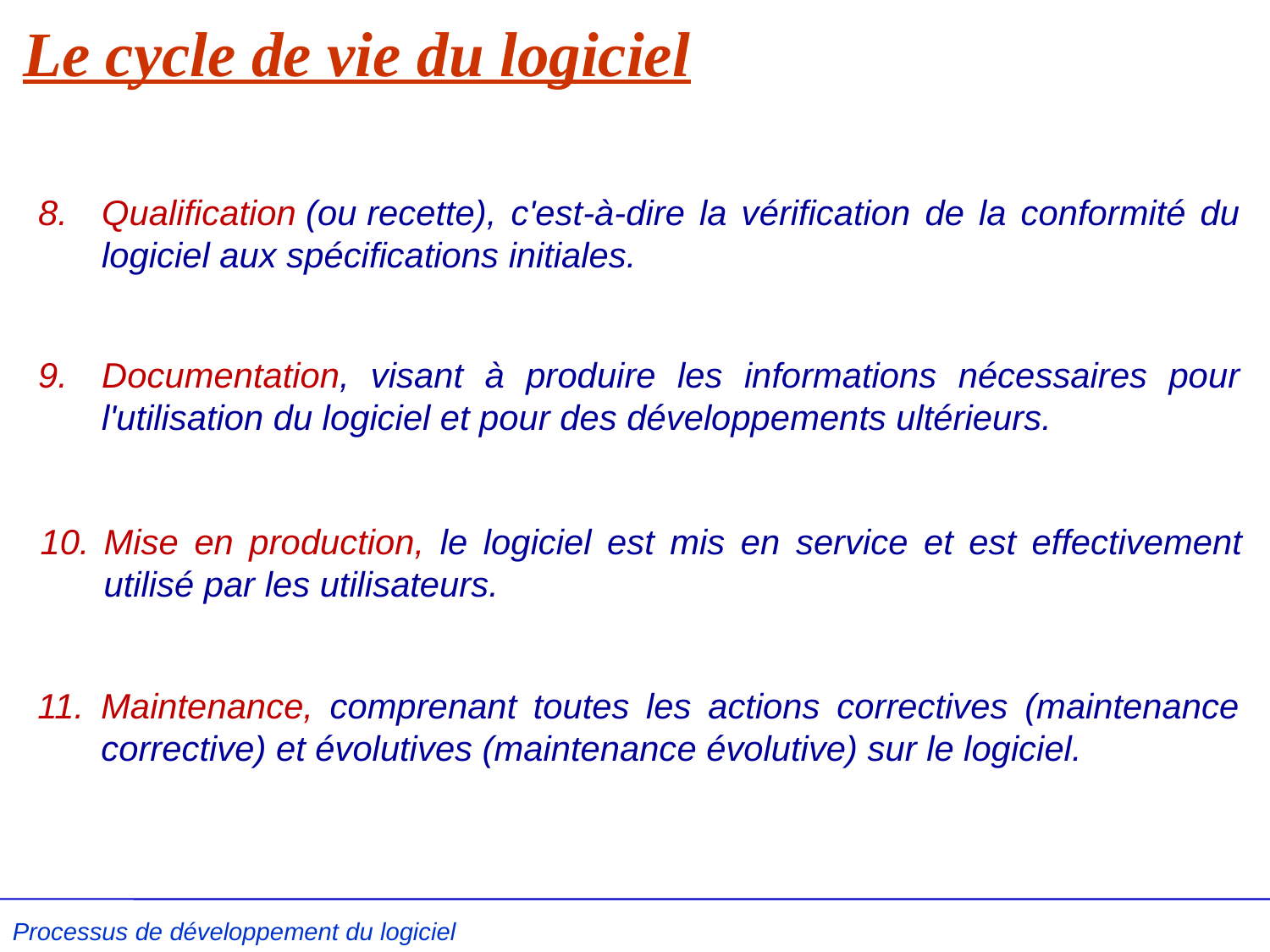

# Le cycle de vie du logiciel
Qualification (ou recette), c'est-à-dire la vérification de la conformité du logiciel aux spécifications initiales.
Documentation, visant à produire les informations nécessaires pour l'utilisation du logiciel et pour des développements ultérieurs.
Mise en production, le logiciel est mis en service et est effectivement utilisé par les utilisateurs.
Maintenance, comprenant toutes les actions correctives (maintenance corrective) et évolutives (maintenance évolutive) sur le logiciel.

Processus de développement du logiciel                                                                                                            L .Kzaz